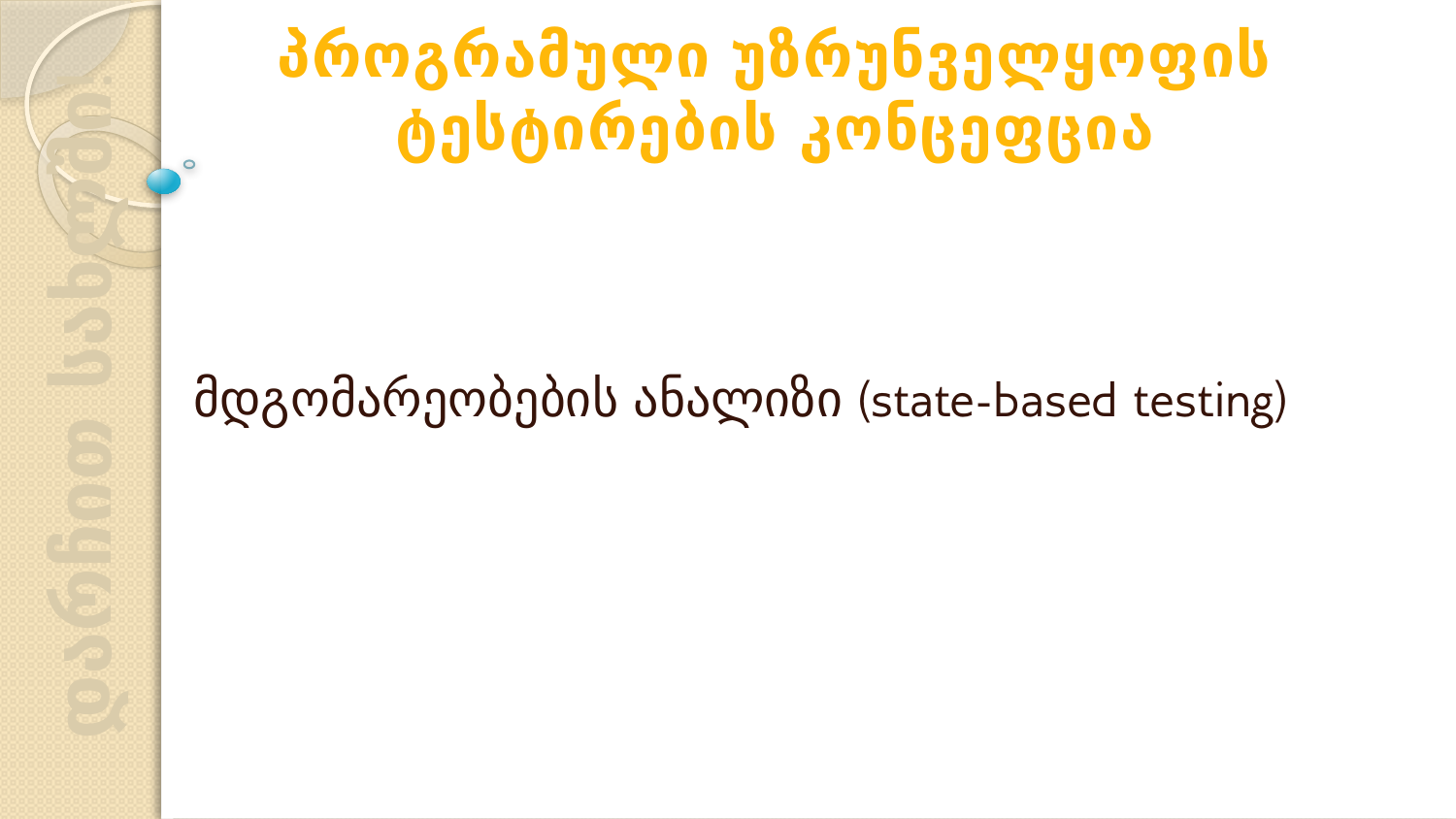

პროგრამული უზრუნველყოფის ტესტირების კონცეფცია

მდგომარეობების ანალიზი (state-based testing)

დარჩით სახლში!